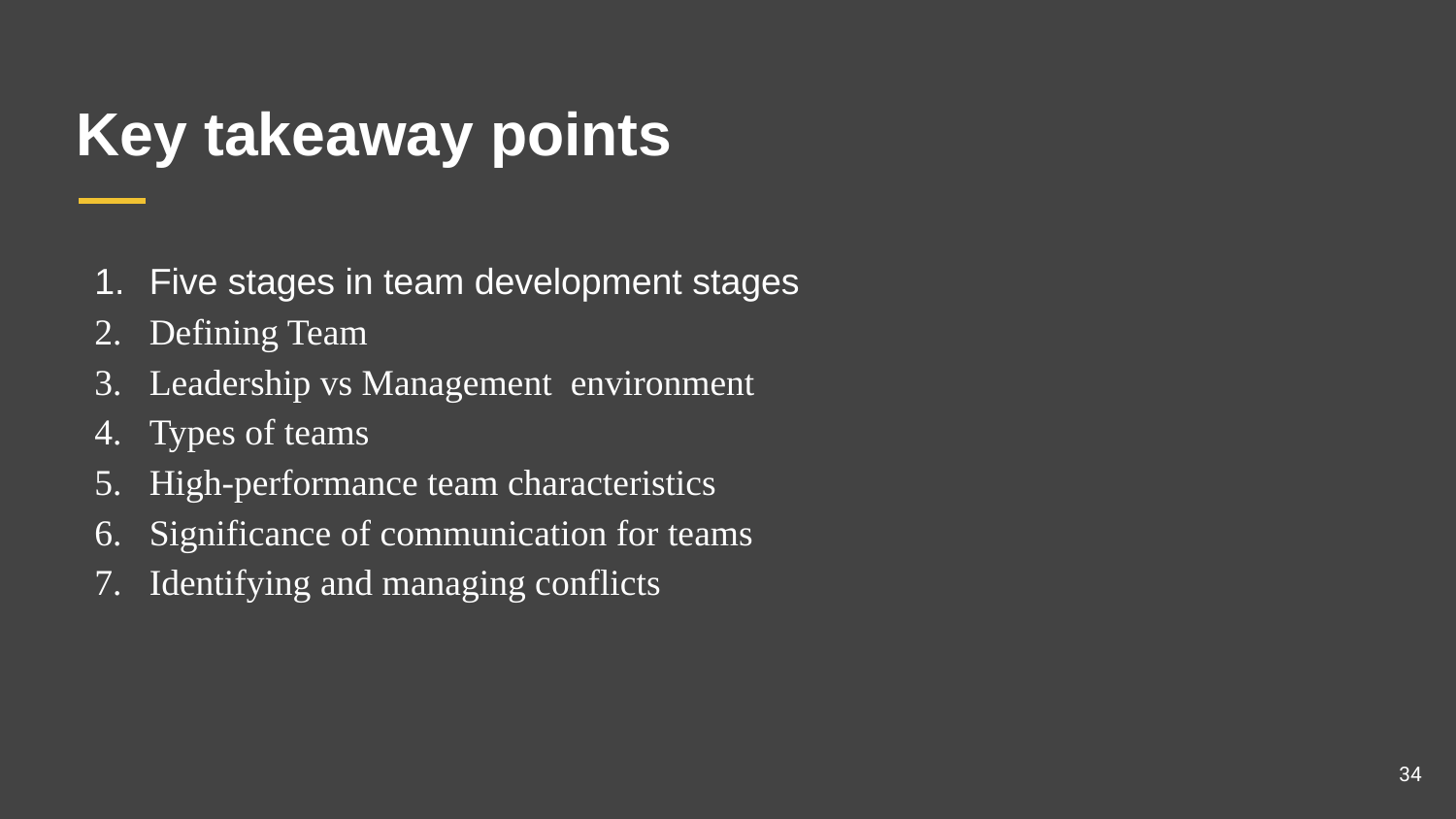

# Key takeaway points
Five stages in team development stages
Defining Team
Leadership vs Management  environment
Types of teams
High-performance team characteristics
Significance of communication for teams
Identifying and managing conflicts

34